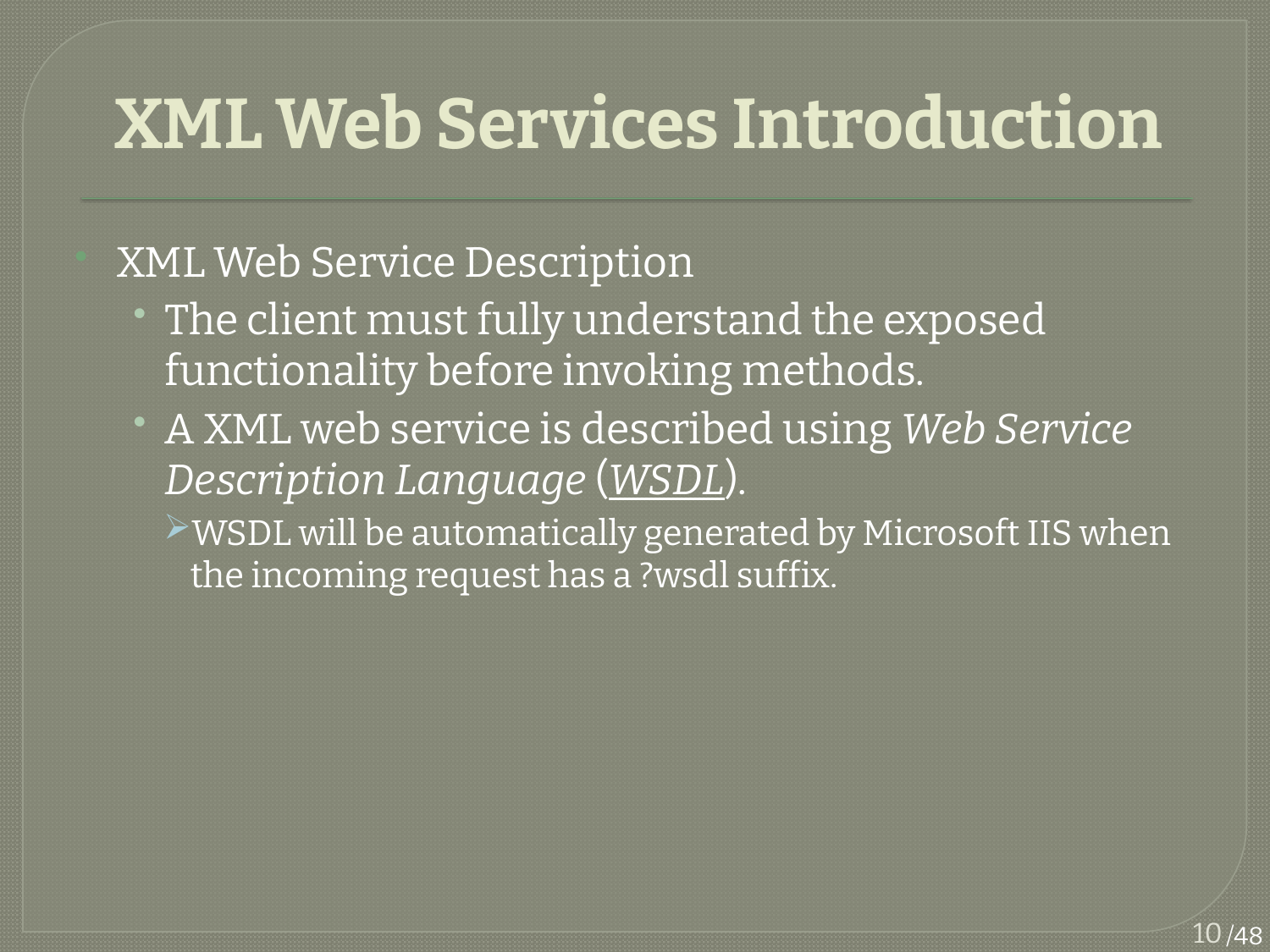

# XML Web Services Introduction
XML Web Service Description
The client must fully understand the exposed functionality before invoking methods.
A XML web service is described using Web Service Description Language (WSDL).
WSDL will be automatically generated by Microsoft IIS when the incoming request has a ?wsdl suffix.

10